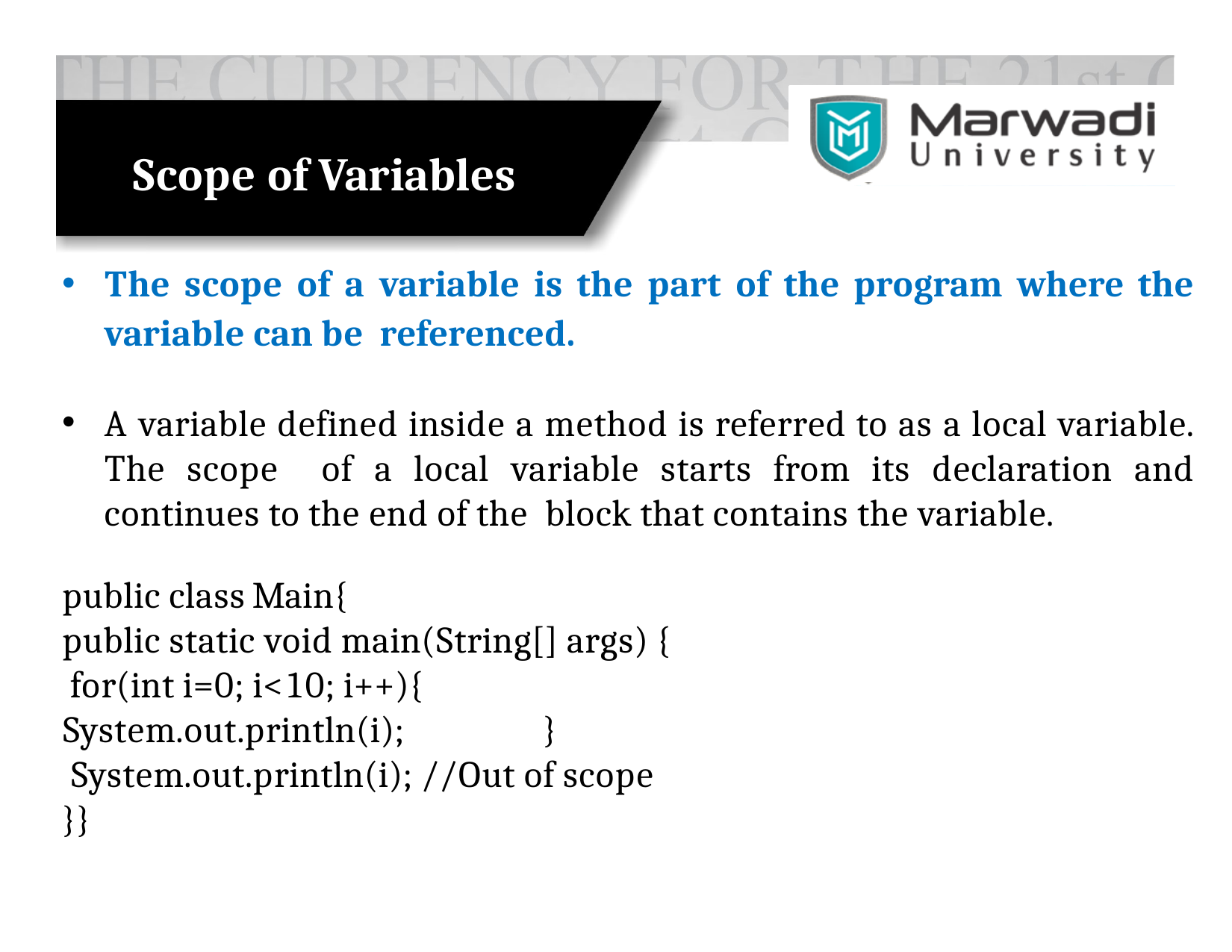

# Scope of Variables
The scope of a variable is the part of the program where the variable can be  referenced.

A variable defined inside a method is referred to as a local variable. The scope  of a local variable starts from its declaration and continues to the end of the  block that contains the variable.

public class Main{
public static void main(String[] args) {
 for(int i=0; i<10; i++){
System.out.println(i);	    }
 System.out.println(i); //Out of scope
}}